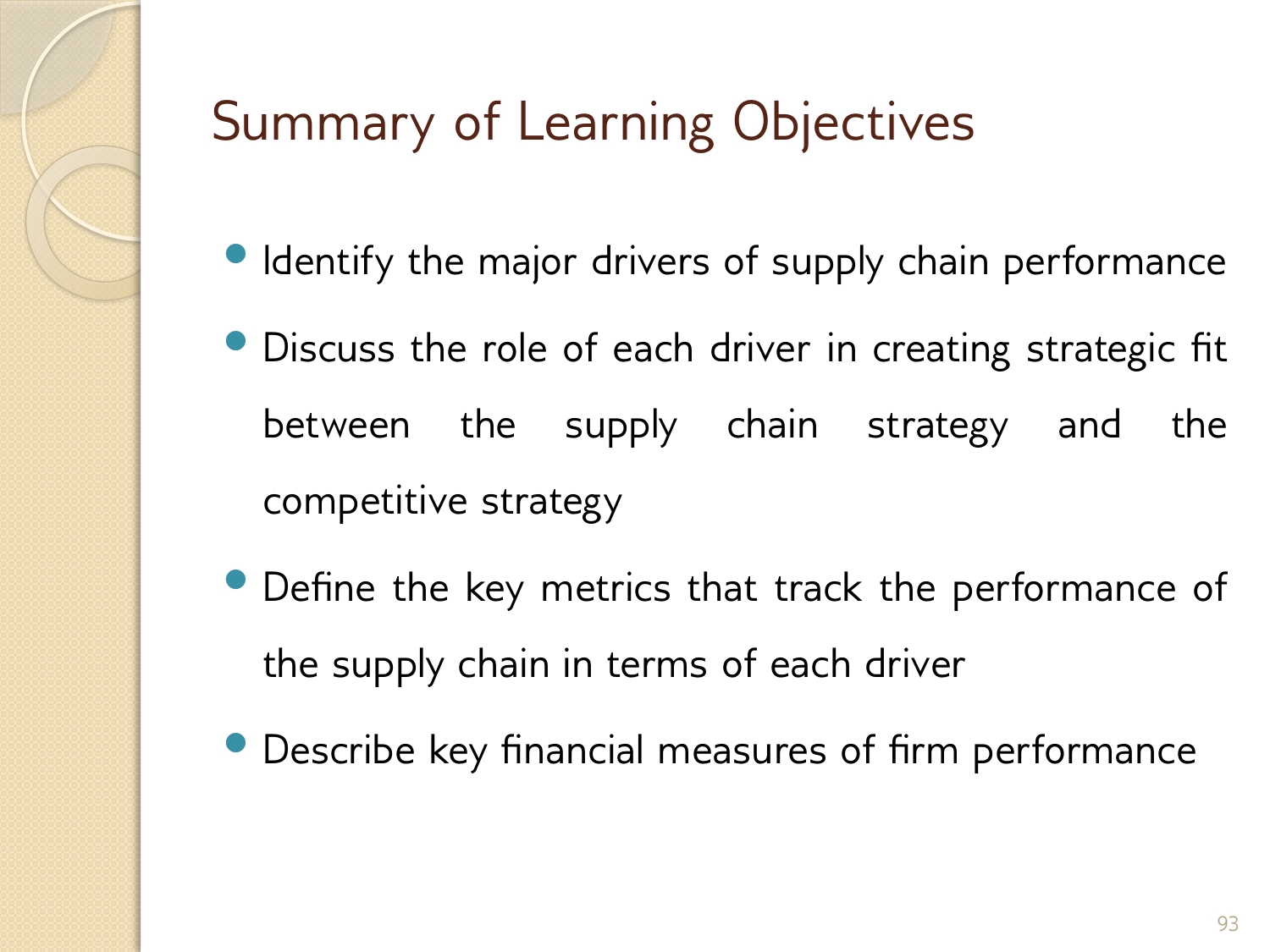

# Summary of Learning Objectives
Identify the major drivers of supply chain performance
Discuss the role of each driver in creating strategic fit between the supply chain strategy and the competitive strategy
Define the key metrics that track the performance of the supply chain in terms of each driver
Describe key financial measures of firm performance

93